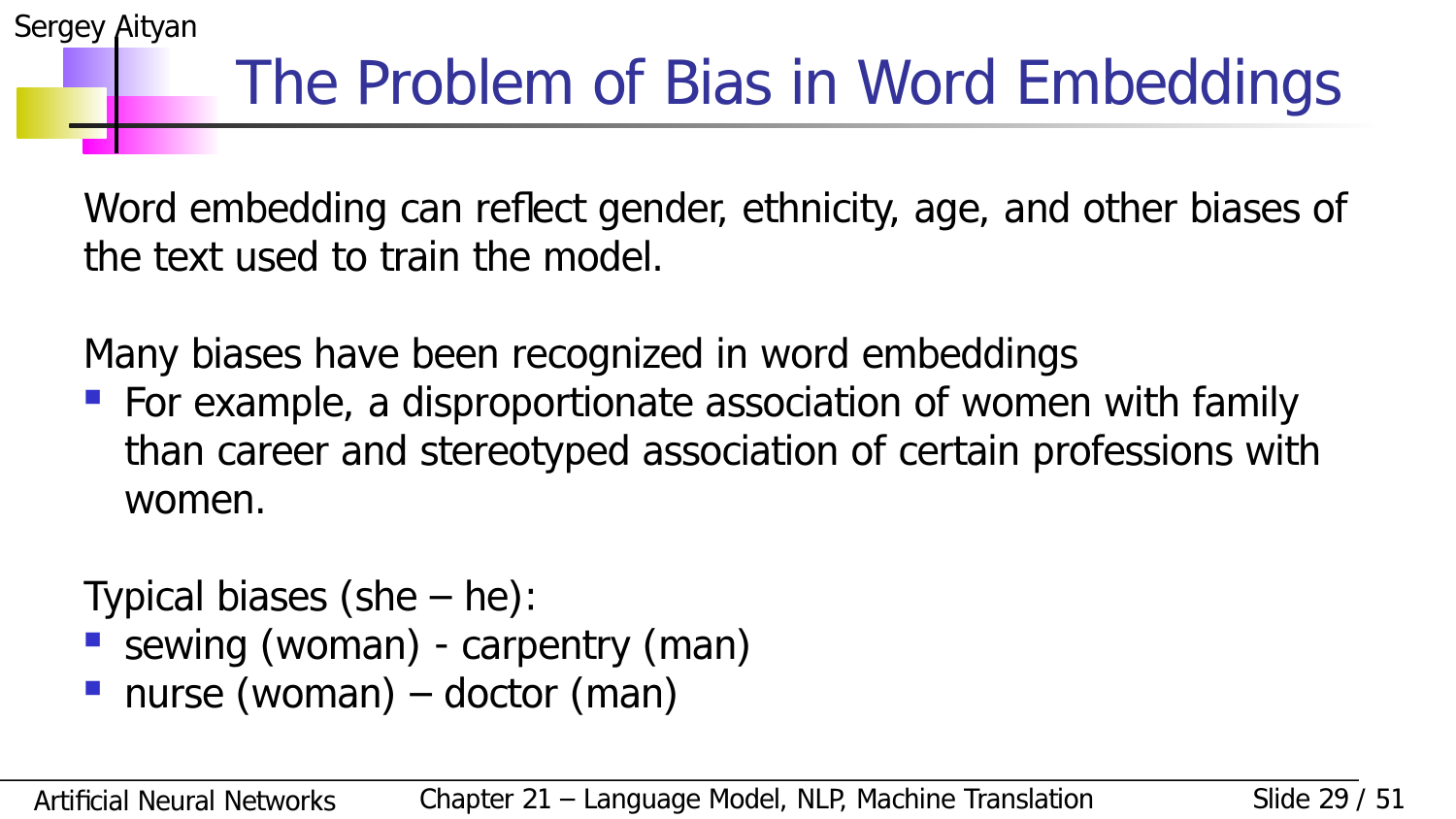

# The Problem of Bias in Word Embeddings
Word embedding can reflect gender, ethnicity, age, and other biases of the text used to train the model.

Many biases have been recognized in word embeddings
For example, a disproportionate association of women with family than career and stereotyped association of certain professions with women.

Typical biases (she – he):
sewing (woman) - carpentry (man)
nurse (woman) – doctor (man)